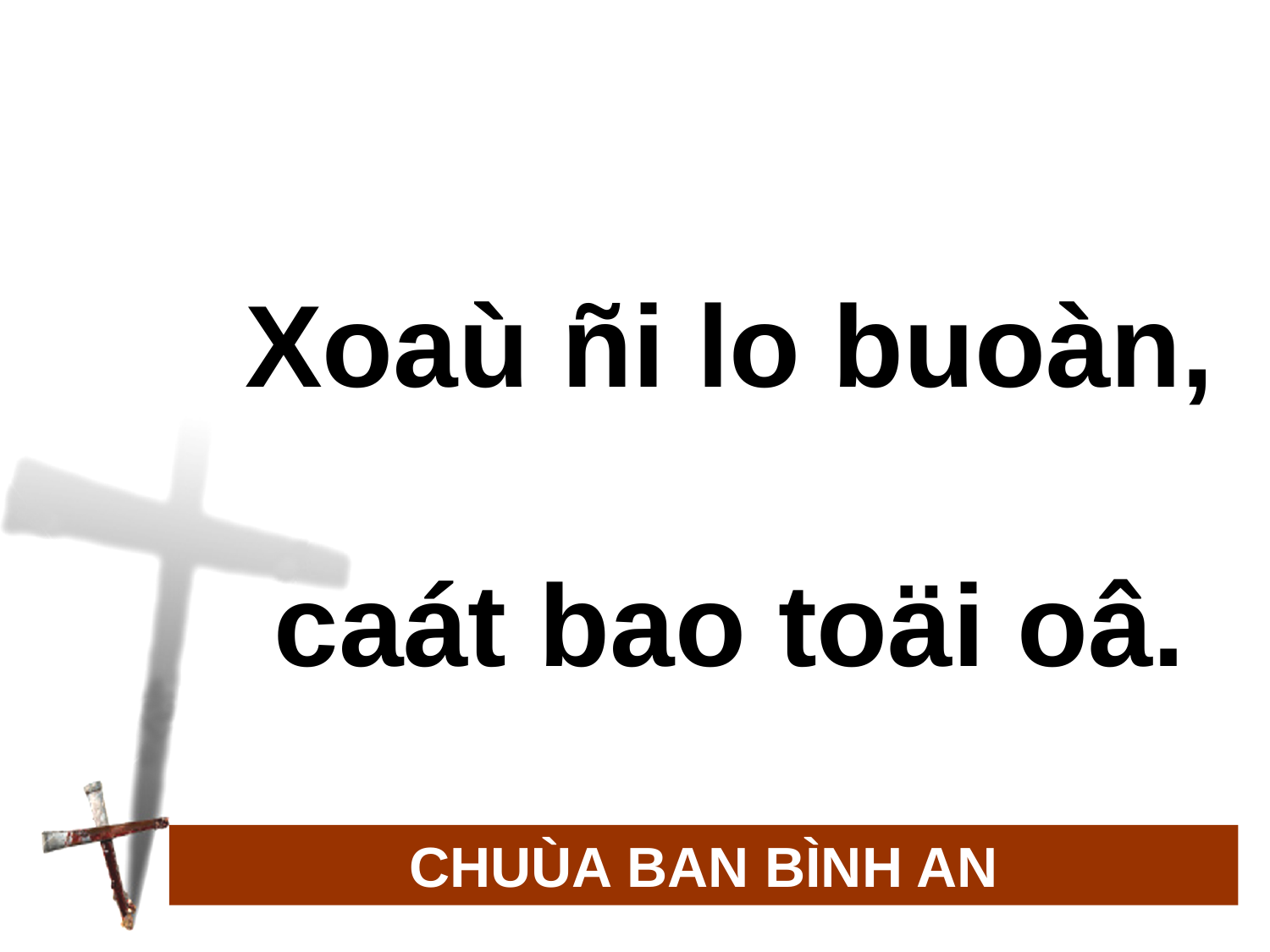

Xoaù ñi lo buoàn,
caát bao toäi oâ.
CHUÙA BAN BÌNH AN